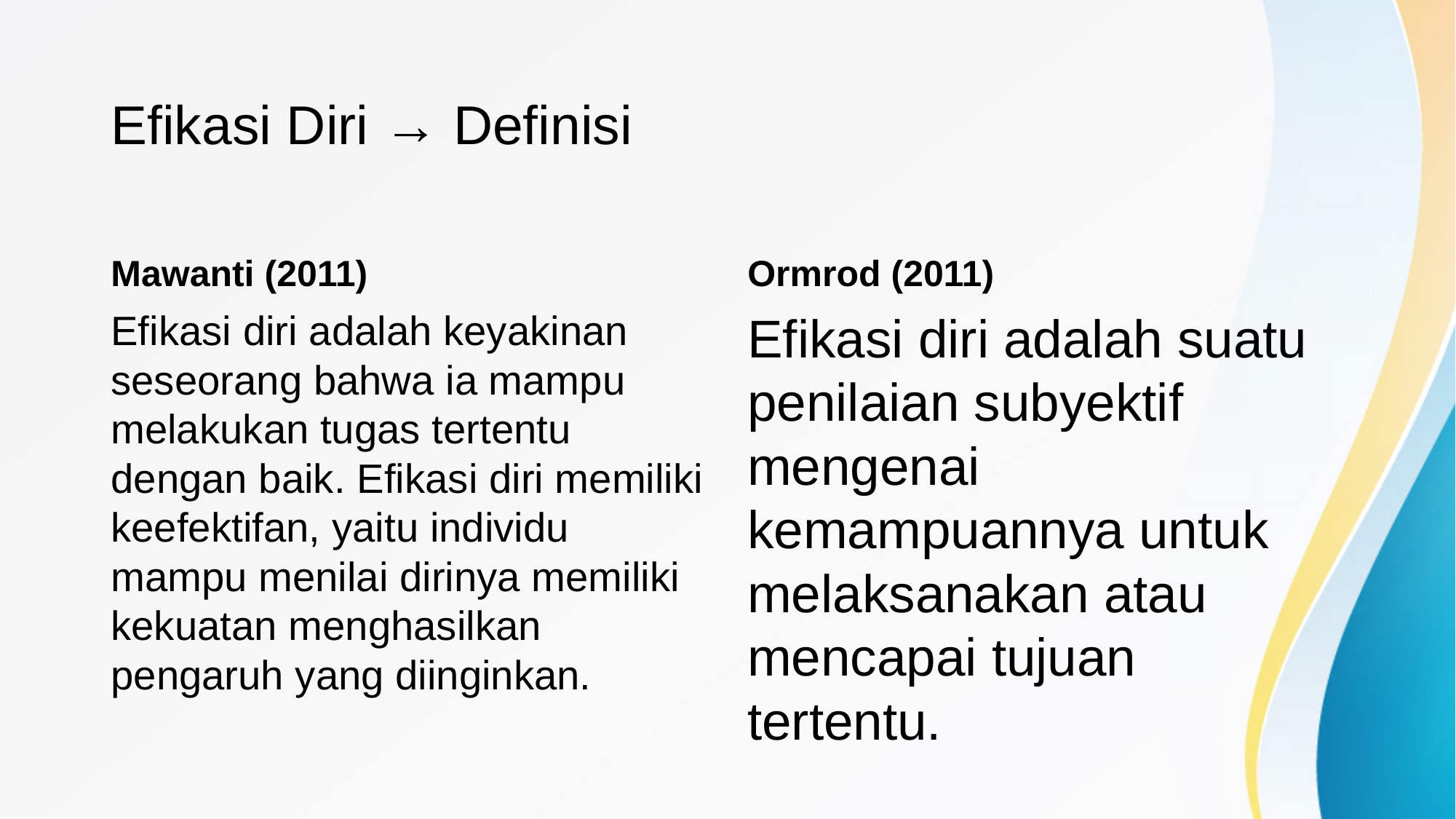

# Efikasi Diri → Definisi
Mawanti (2011)
Ormrod (2011)
Efikasi diri adalah keyakinan seseorang bahwa ia mampu melakukan tugas tertentu dengan baik. Efikasi diri memiliki keefektifan, yaitu individu mampu menilai dirinya memiliki kekuatan menghasilkan pengaruh yang diinginkan.
Efikasi diri adalah suatu penilaian subyektif mengenai kemampuannya untuk melaksanakan atau mencapai tujuan tertentu.